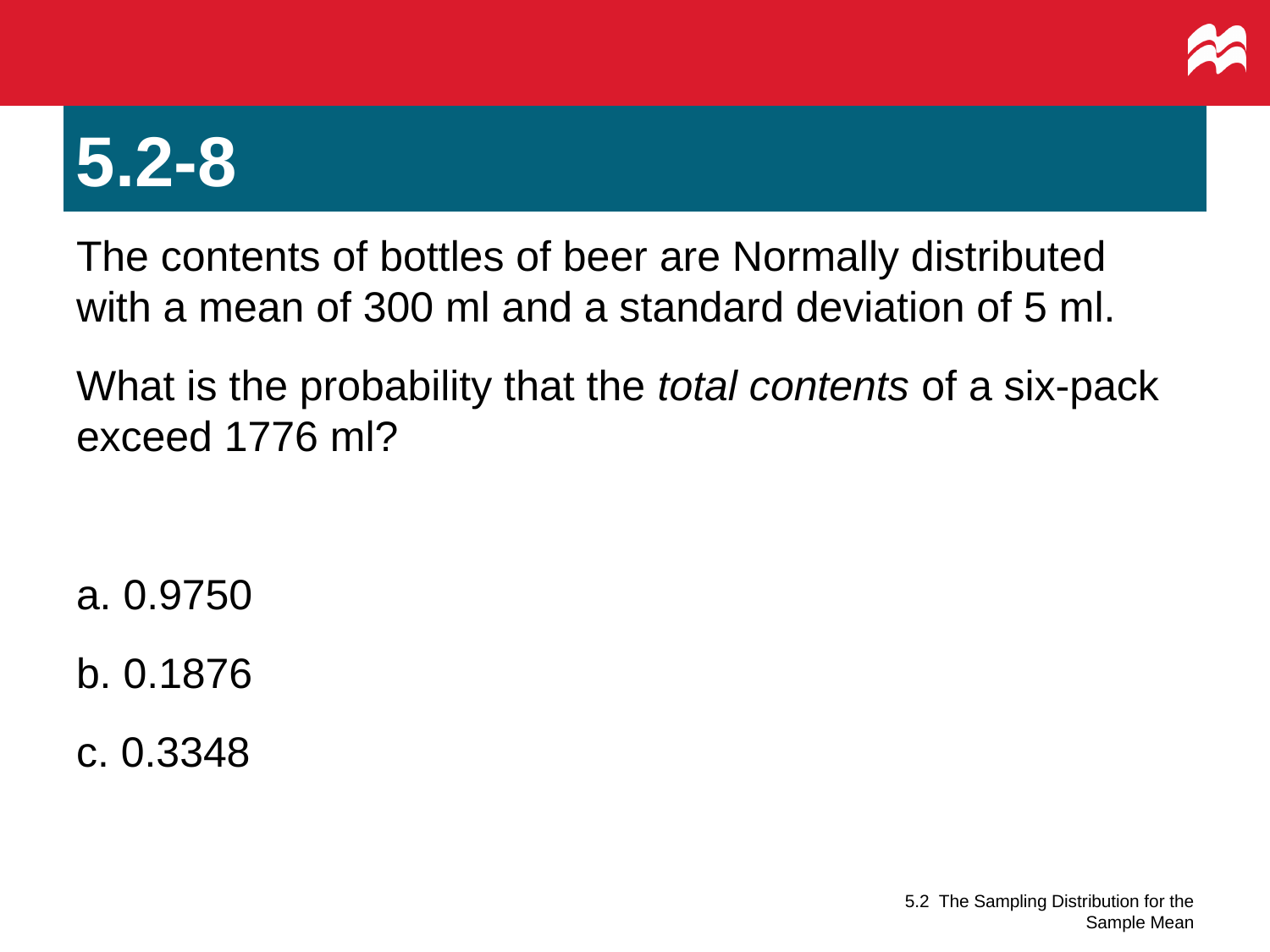

# 5.2-8
The contents of bottles of beer are Normally distributed with a mean of 300 ml and a standard deviation of 5 ml.
What is the probability that the total contents of a six-pack exceed 1776 ml?

a. 0.9750
b. 0.1876
c. 0.3348

5.2  The Sampling Distribution for the Sample Mean